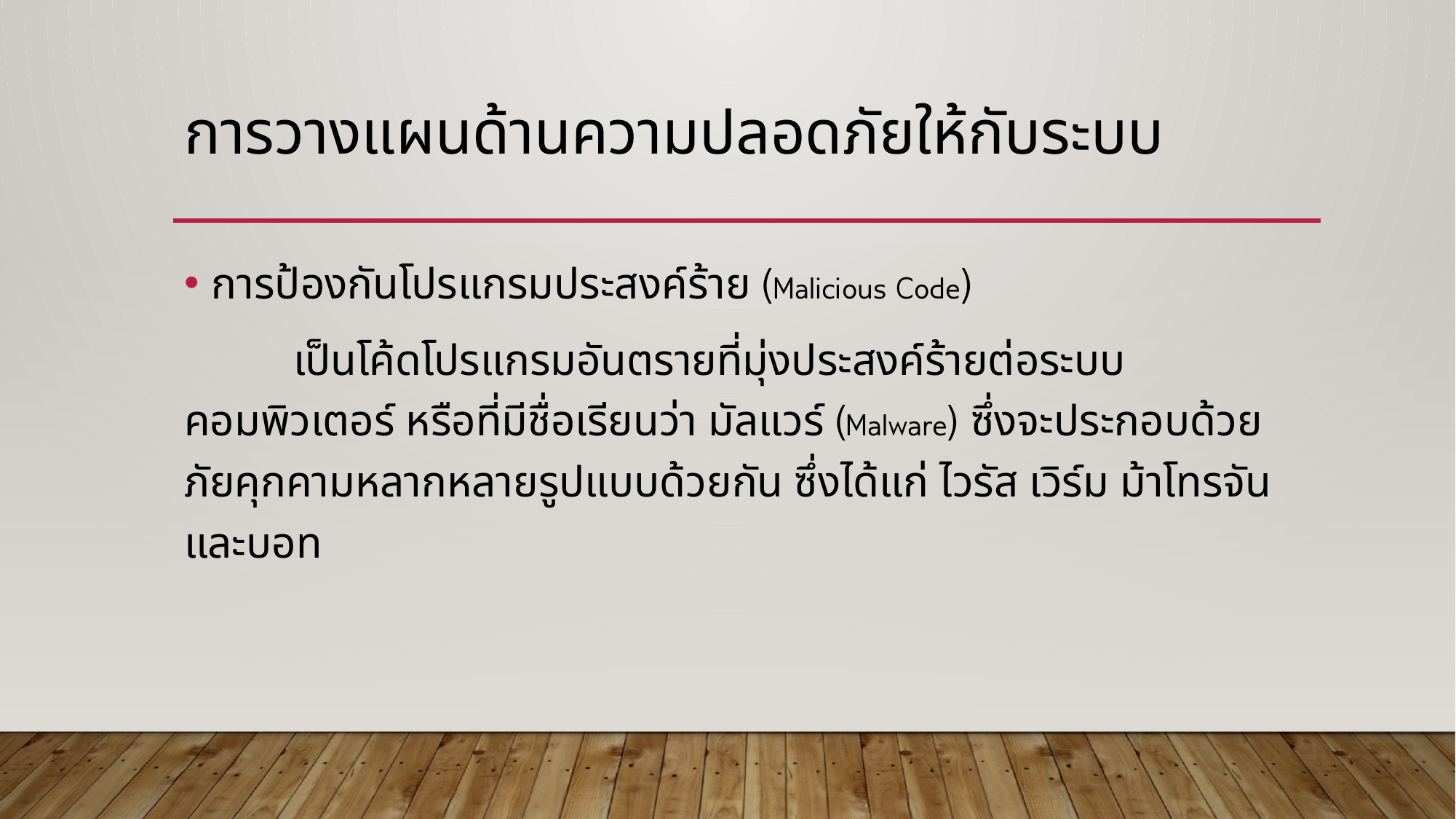

# การวางแผนด้านความปลอดภัยให้กับระบบ
การป้องกันโปรแกรมประสงค์ร้าย (Malicious Code)
	เป็นโค้ดโปรแกรมอันตรายที่มุ่งประสงค์ร้ายต่อระบบคอมพิวเตอร์ หรือที่มีชื่อเรียนว่า มัลแวร์ (Malware) ซึ่งจะประกอบด้วย ภัยคุกคามหลากหลายรูปแบบด้วยกัน ซึ่งได้แก่ ไวรัส เวิร์ม ม้าโทรจัน และบอท